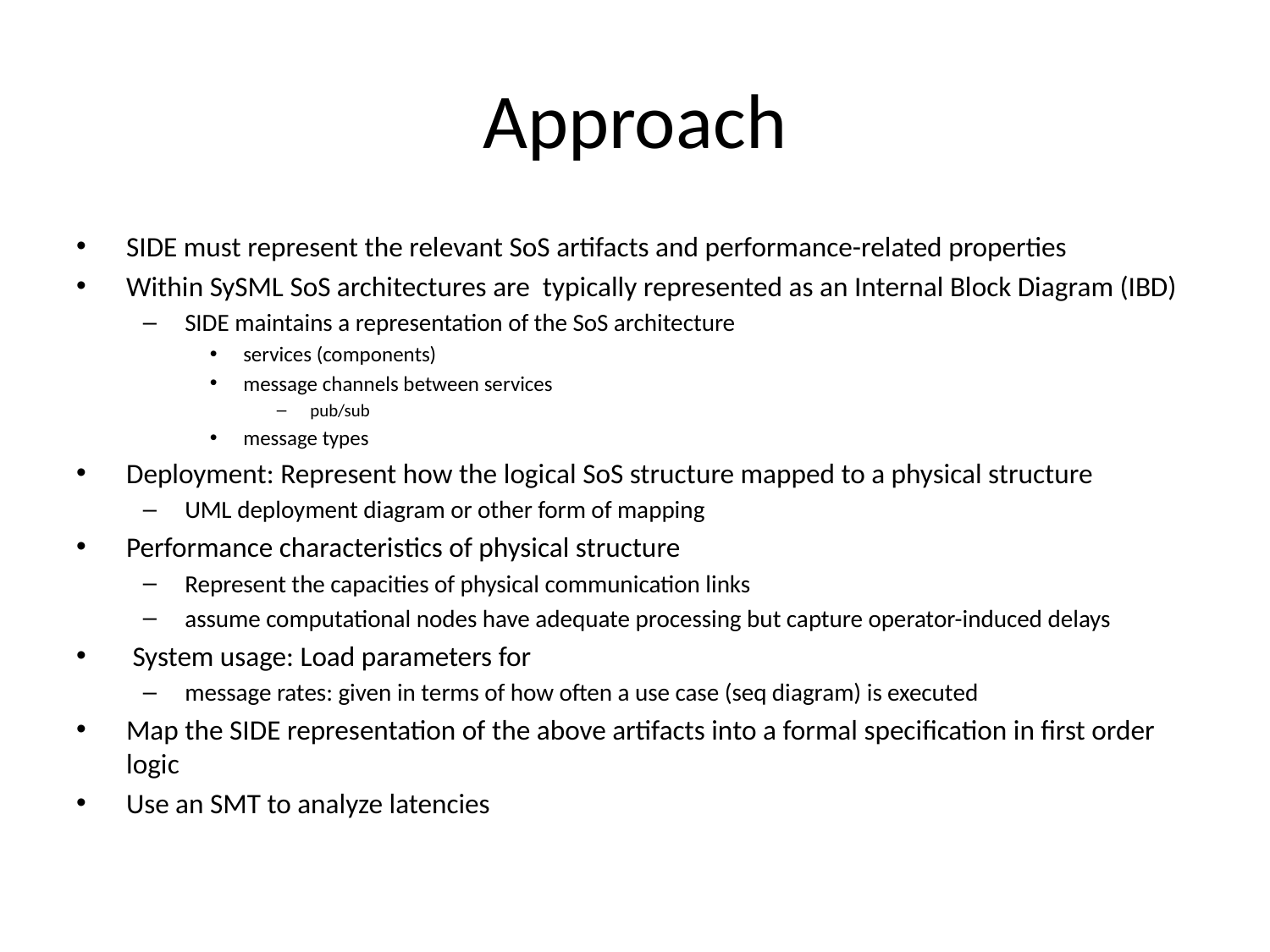

# Approach
SIDE must represent the relevant SoS artifacts and performance-related properties
Within SySML SoS architectures are  typically represented as an Internal Block Diagram (IBD)
SIDE maintains a representation of the SoS architecture
services (components)
message channels between services
pub/sub
message types
Deployment: Represent how the logical SoS structure mapped to a physical structure
UML deployment diagram or other form of mapping
Performance characteristics of physical structure
Represent the capacities of physical communication links
assume computational nodes have adequate processing but capture operator-induced delays
 System usage: Load parameters for
message rates: given in terms of how often a use case (seq diagram) is executed
Map the SIDE representation of the above artifacts into a formal specification in first order logic
Use an SMT to analyze latencies